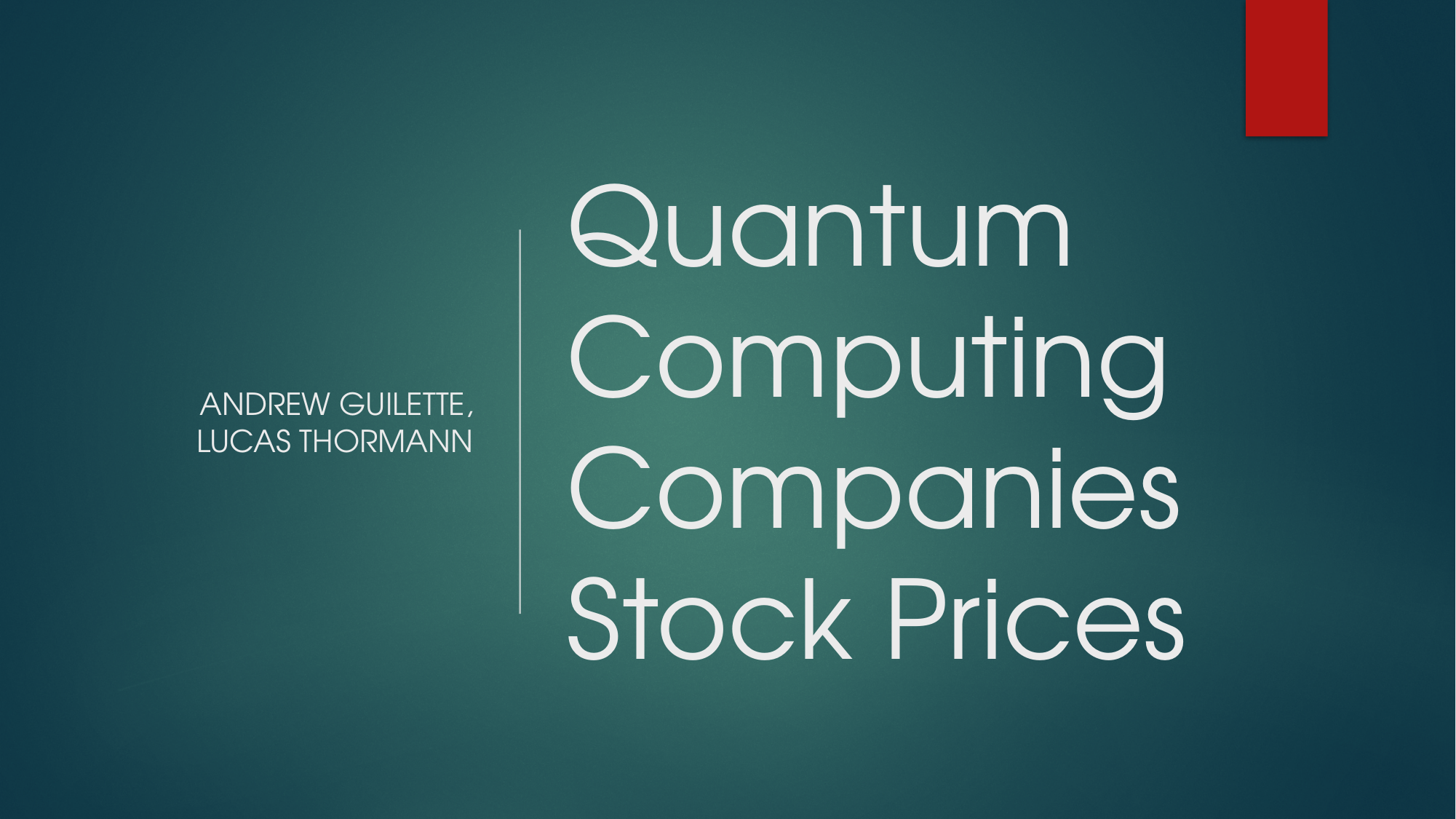

Andrew Guilette, Lucas Thormann
# Quantum Computing Companies Stock Prices